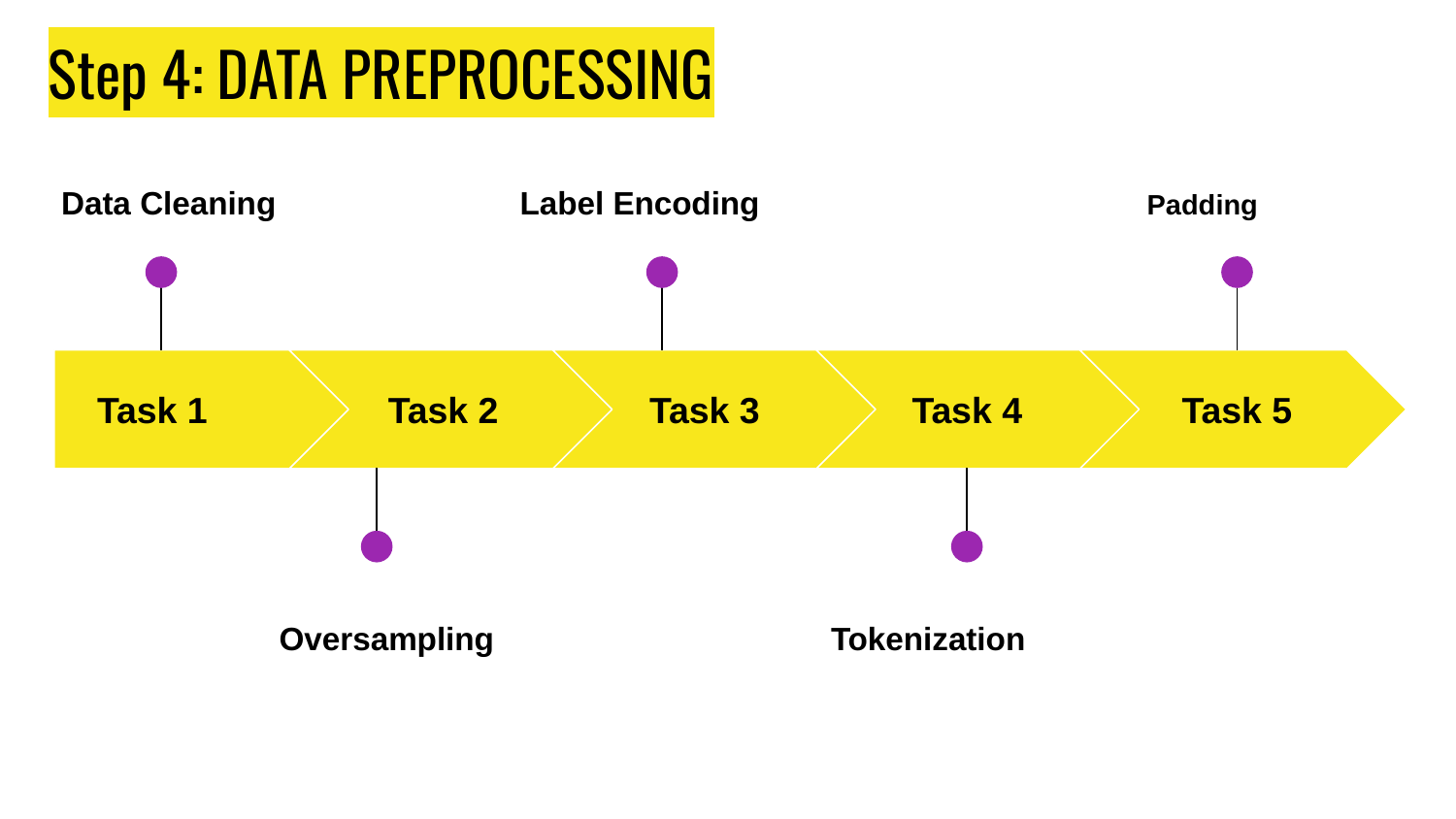

Step 4: DATA PREPROCESSING
Data Cleaning
Label Encoding
Padding

Task 1
Task 2
Task 3
Task 4
Task 5

Oversampling
Tokenization